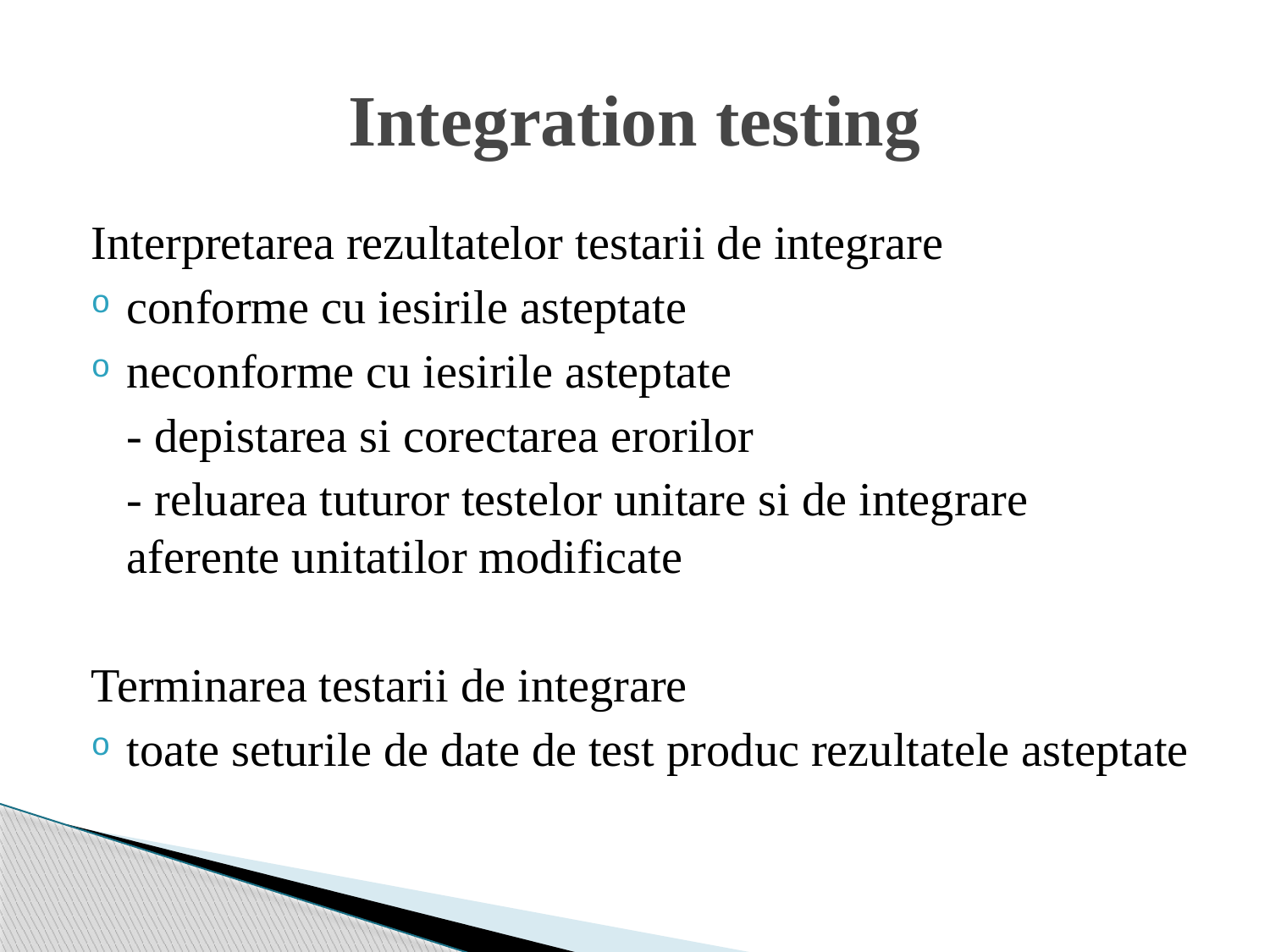

# Integration testing
Interpretarea rezultatelor testarii de integrare
conforme cu iesirile asteptate
neconforme cu iesirile asteptate
	- depistarea si corectarea erorilor
	- reluarea tuturor testelor unitare si de integrare aferente unitatilor modificate

Terminarea testarii de integrare
toate seturile de date de test produc rezultatele asteptate